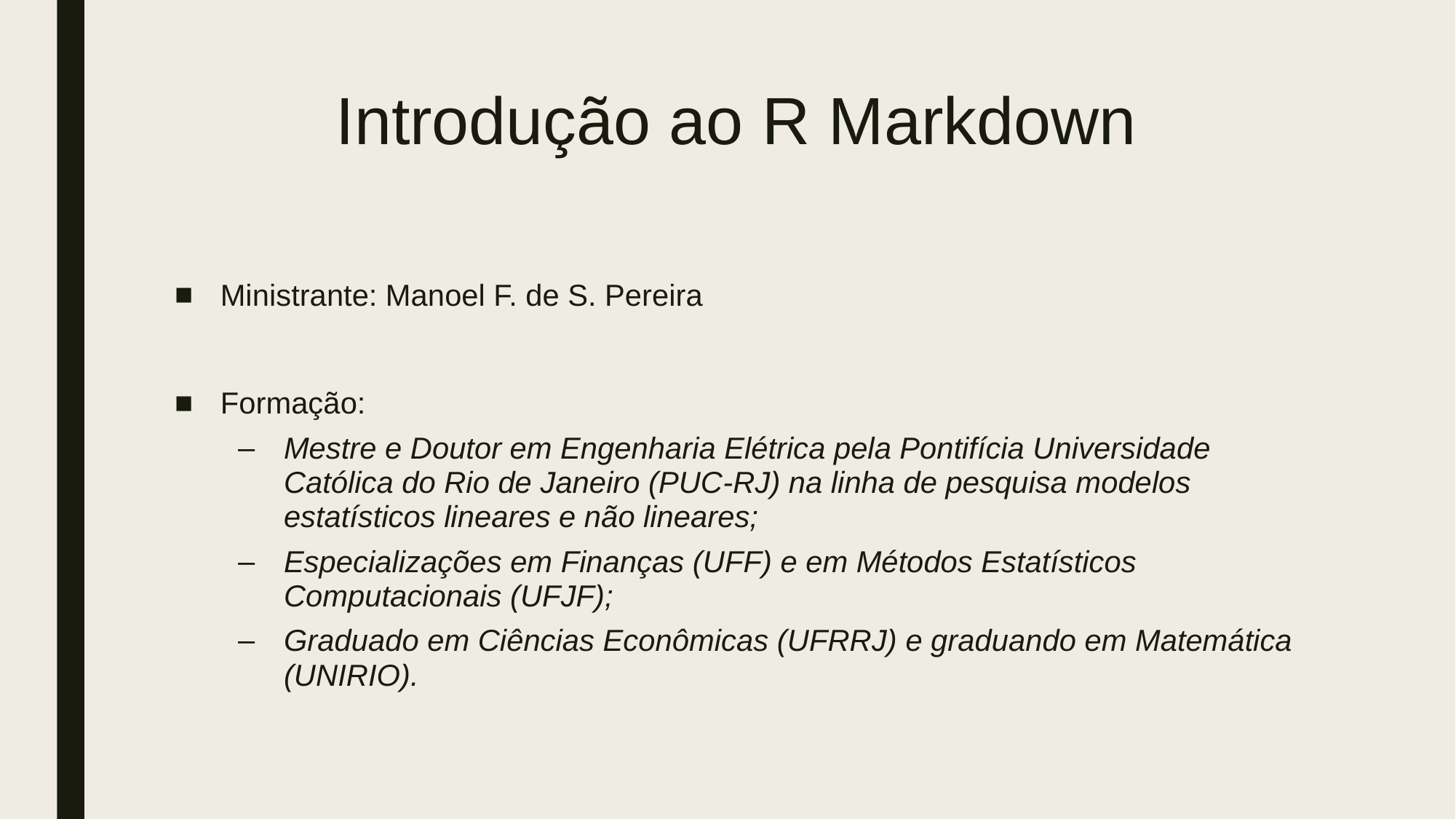

# Introdução ao R Markdown
Ministrante: Manoel F. de S. Pereira

Formação:
Mestre e Doutor em Engenharia Elétrica pela Pontifícia Universidade Católica do Rio de Janeiro (PUC-RJ) na linha de pesquisa modelos estatísticos lineares e não lineares;
Especializações em Finanças (UFF) e em Métodos Estatísticos Computacionais (UFJF);
Graduado em Ciências Econômicas (UFRRJ) e graduando em Matemática (UNIRIO).